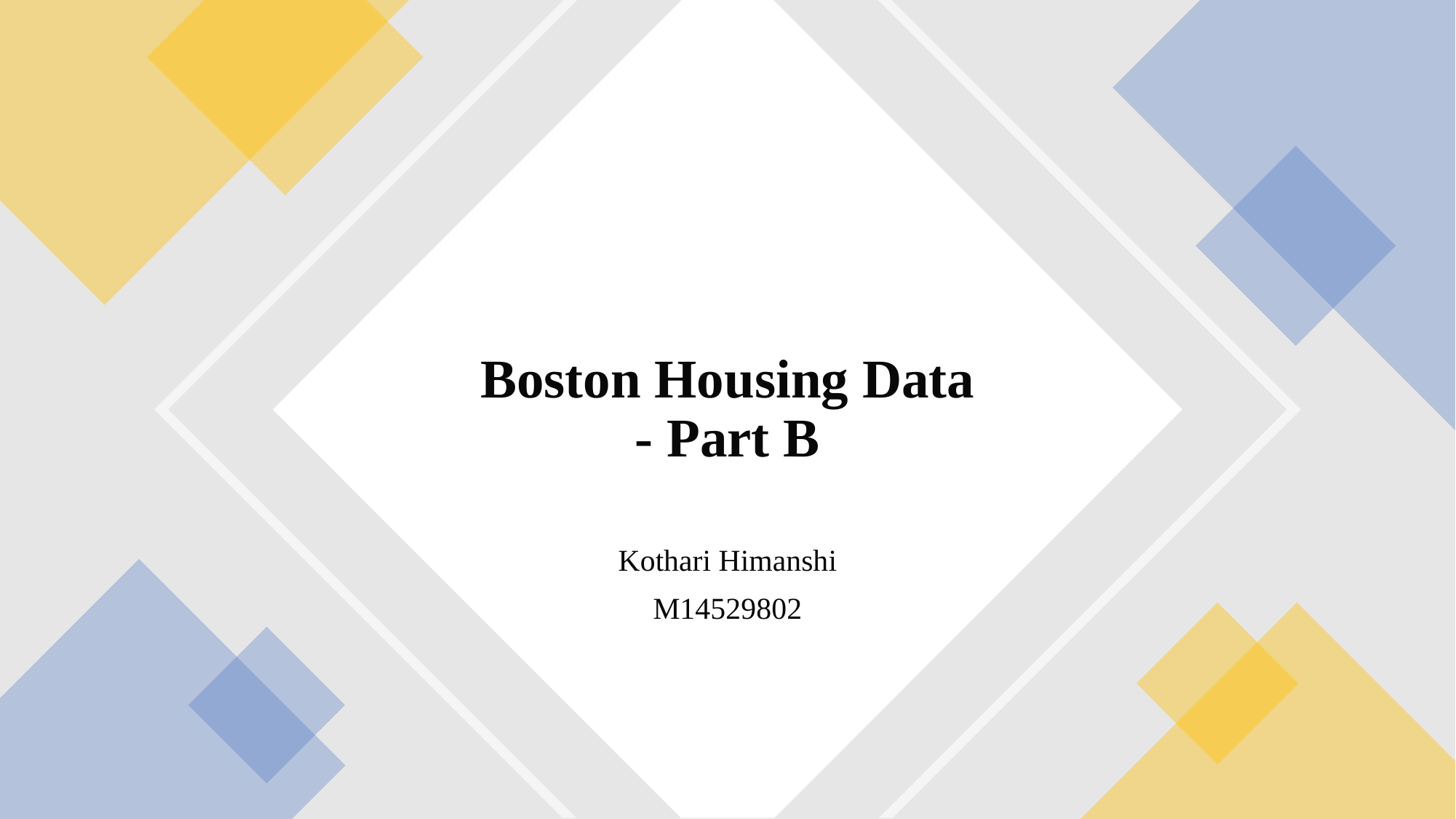

# Boston Housing Data - Part B
Kothari Himanshi
M14529802